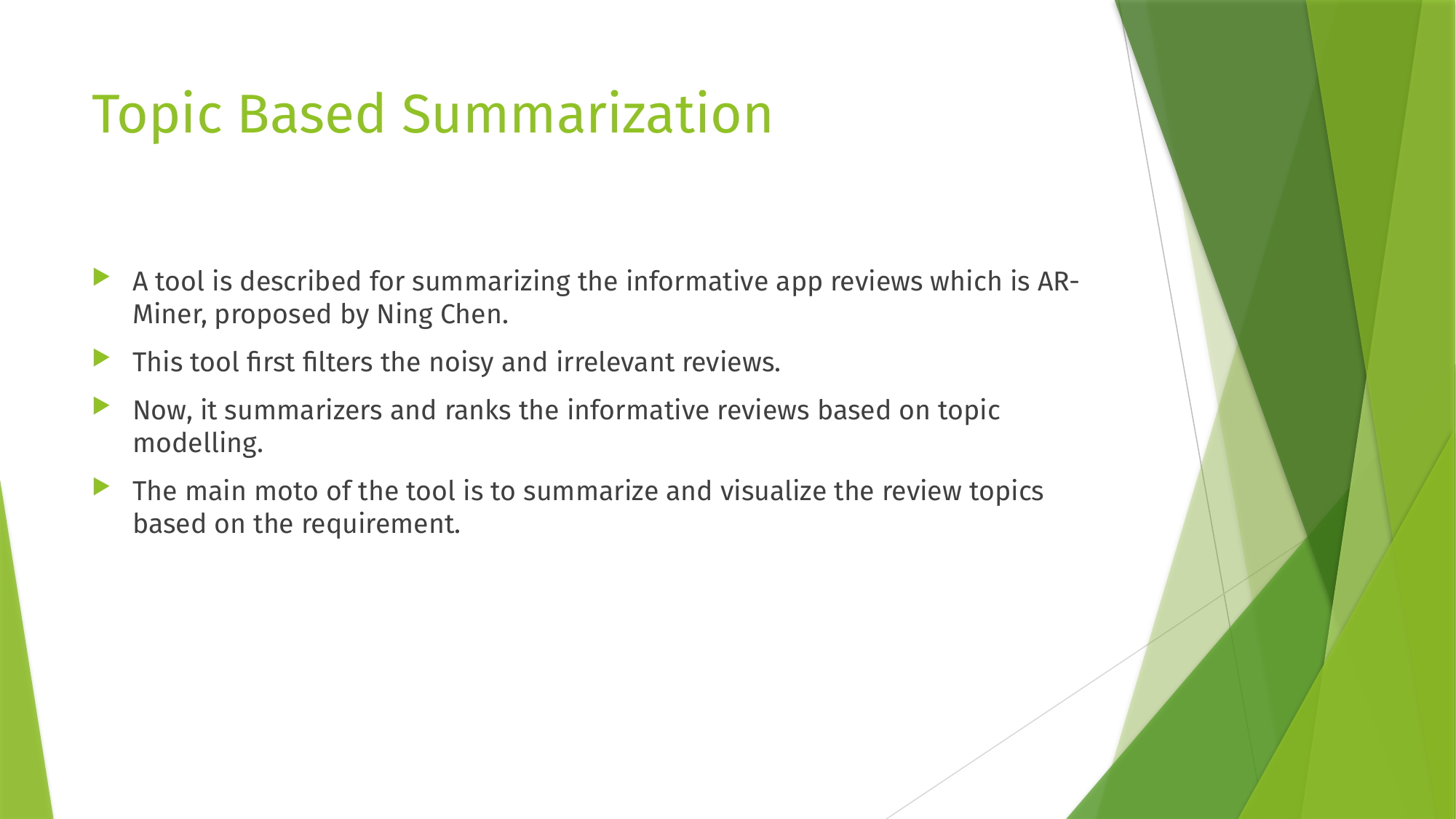

# Topic Based Summarization
A tool is described for summarizing the informative app reviews which is AR-Miner, proposed by Ning Chen.
This tool first filters the noisy and irrelevant reviews.
Now, it summarizers and ranks the informative reviews based on topic modelling.
The main moto of the tool is to summarize and visualize the review topics based on the requirement.